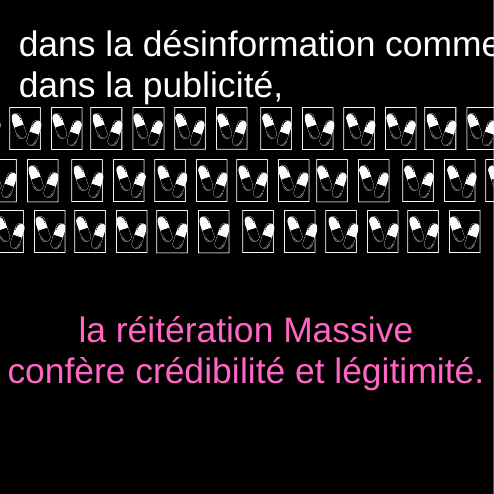

dans la désinformation comme dans la publicité,

la réitération Massive
confère crédibilité et légitimité.